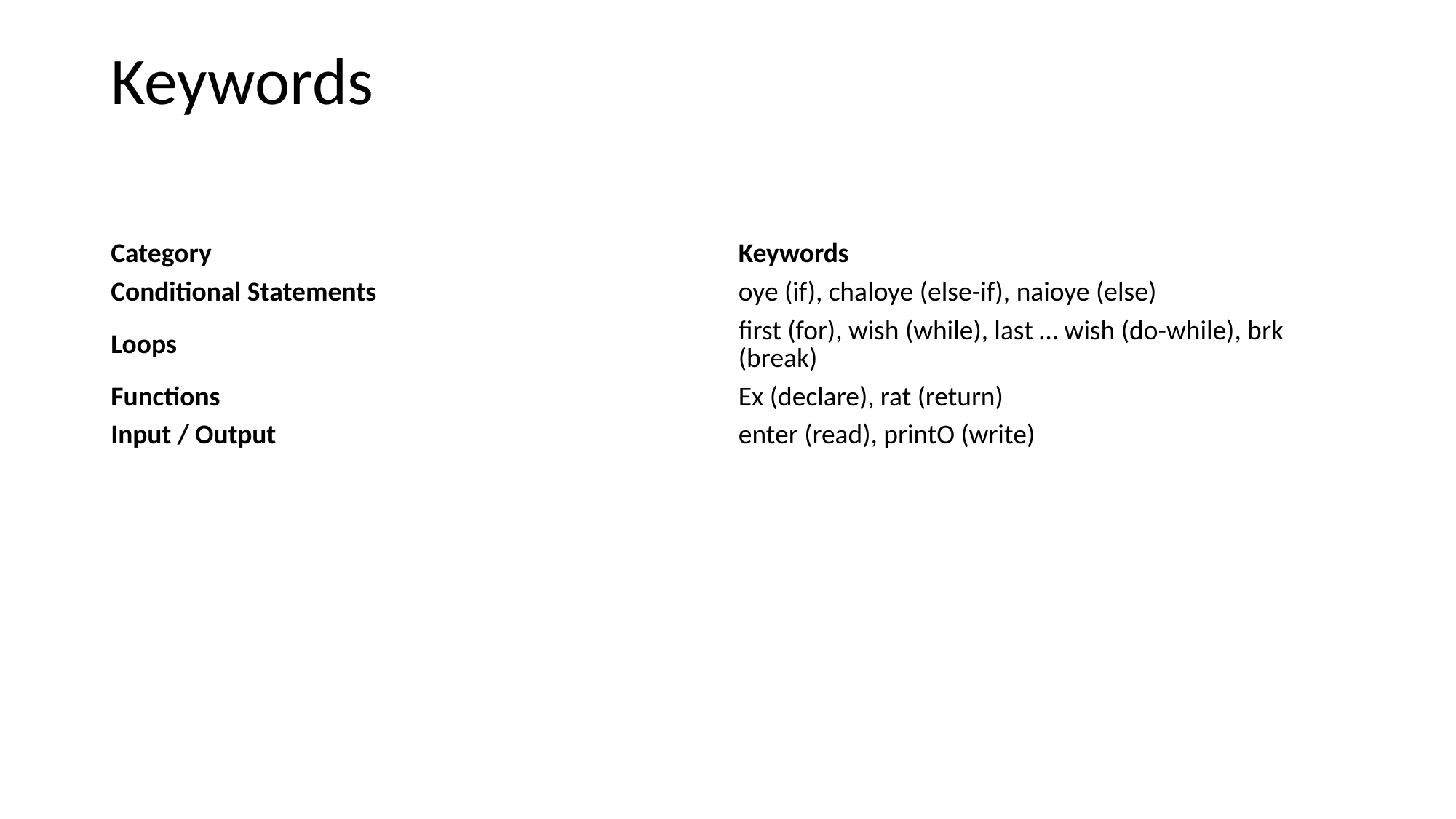

# Keywords
| Category | Keywords |
| --- | --- |
| Conditional Statements | oye (if), chaloye (else-if), naioye (else) |
| Loops | first (for), wish (while), last … wish (do-while), brk (break) |
| Functions | Ex (declare), rat (return) |
| Input / Output | enter (read), printO (write) |
|  |  |